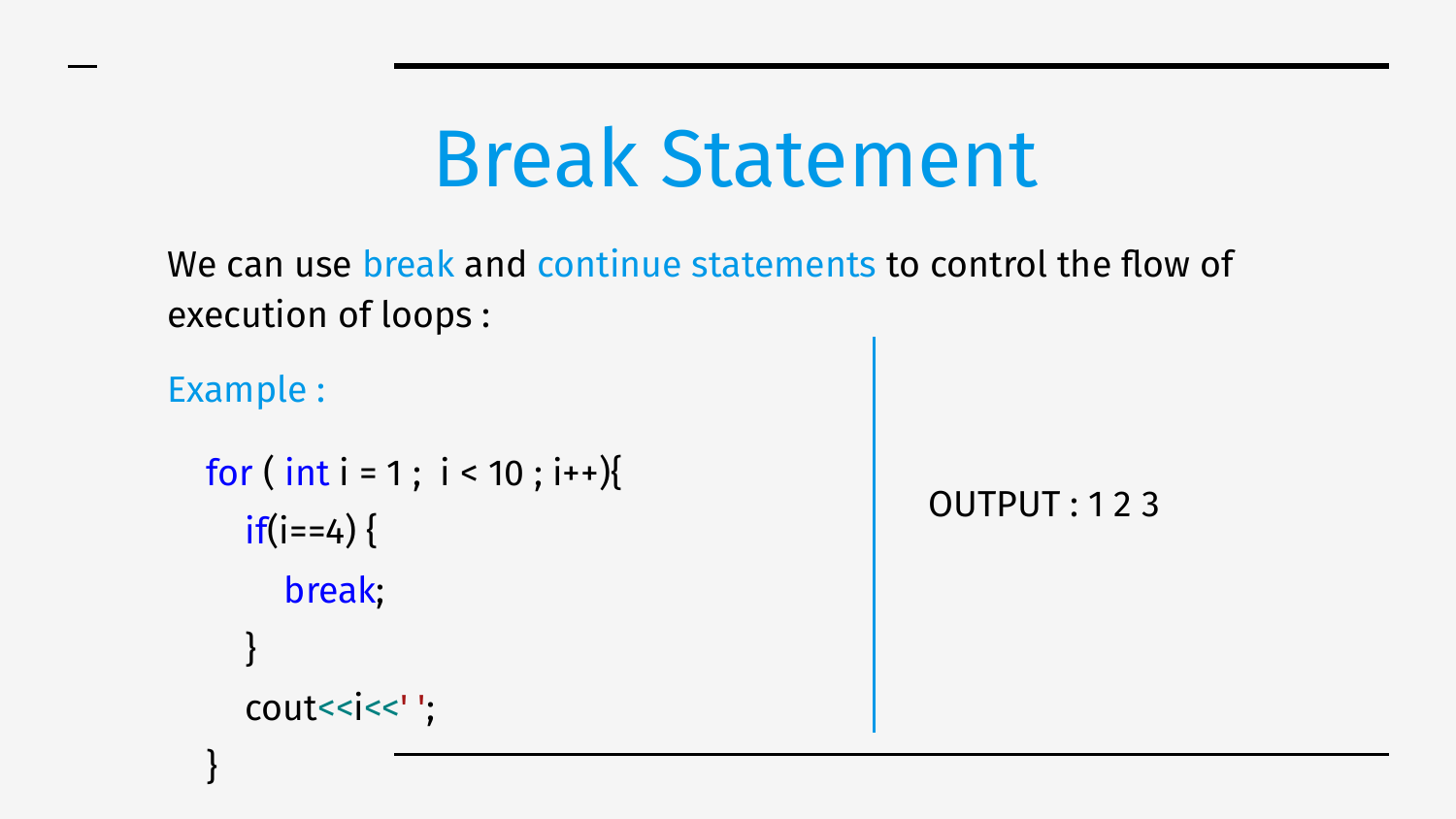

# Break Statement
We can use break and continue statements to control the flow of execution of loops :
Example :
    for ( int i = 1 ;  i < 10 ; i++){
        if(i==4) {
            break;
        }
        cout<<i<<' ';
    }
OUTPUT : 1 2 3